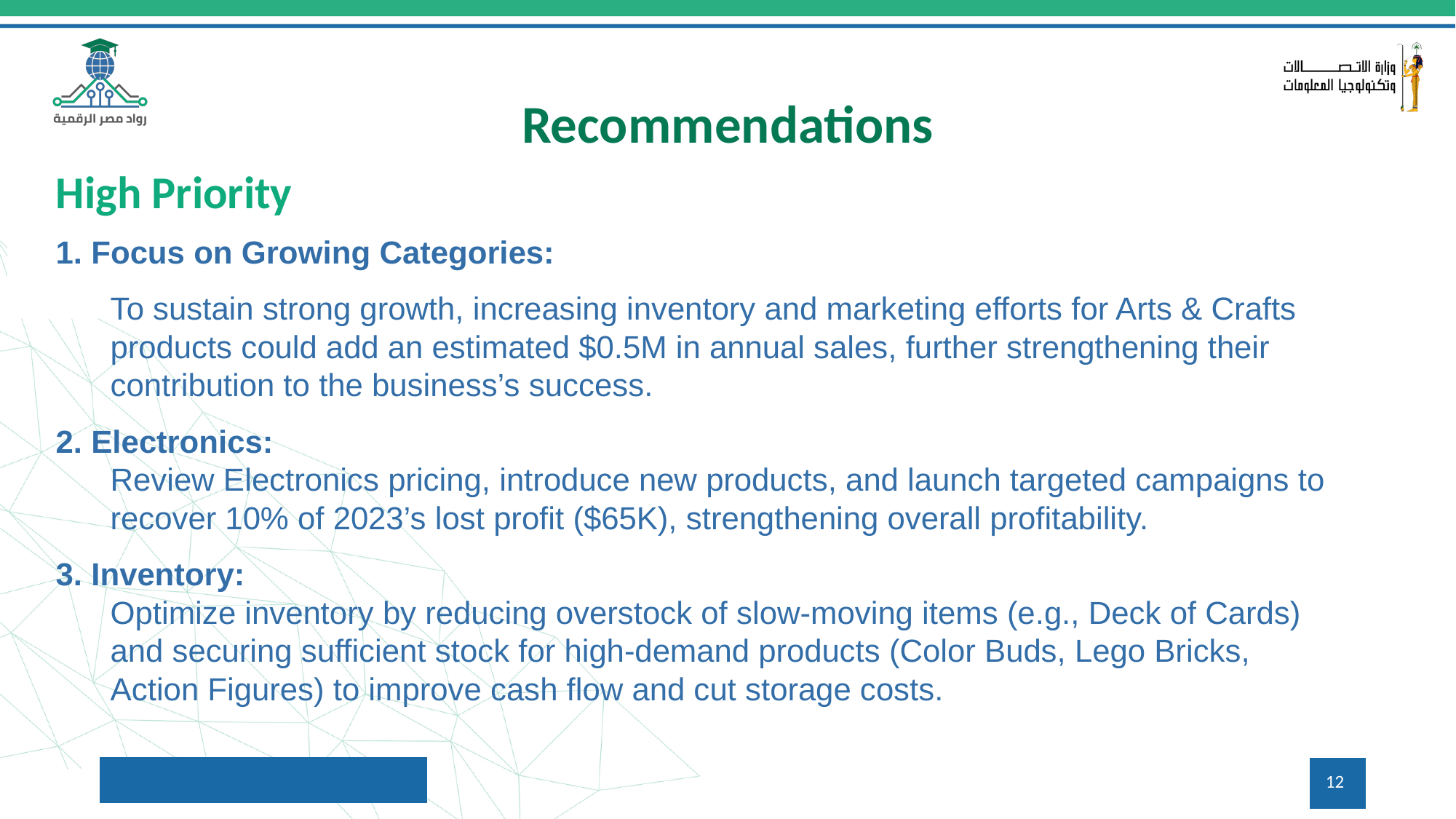

Recommendations
High Priority
1. Focus on Growing Categories:
To sustain strong growth, increasing inventory and marketing efforts for Arts & Crafts products could add an estimated $0.5M in annual sales, further strengthening their contribution to the business’s success.
2. Electronics:
Review Electronics pricing, introduce new products, and launch targeted campaigns to recover 10% of 2023’s lost profit ($65K), strengthening overall profitability.
3. Inventory:
Optimize inventory by reducing overstock of slow-moving items (e.g., Deck of Cards)
and securing sufficient stock for high-demand products (Color Buds, Lego Bricks,
Action Figures) to improve cash flow and cut storage costs.
12